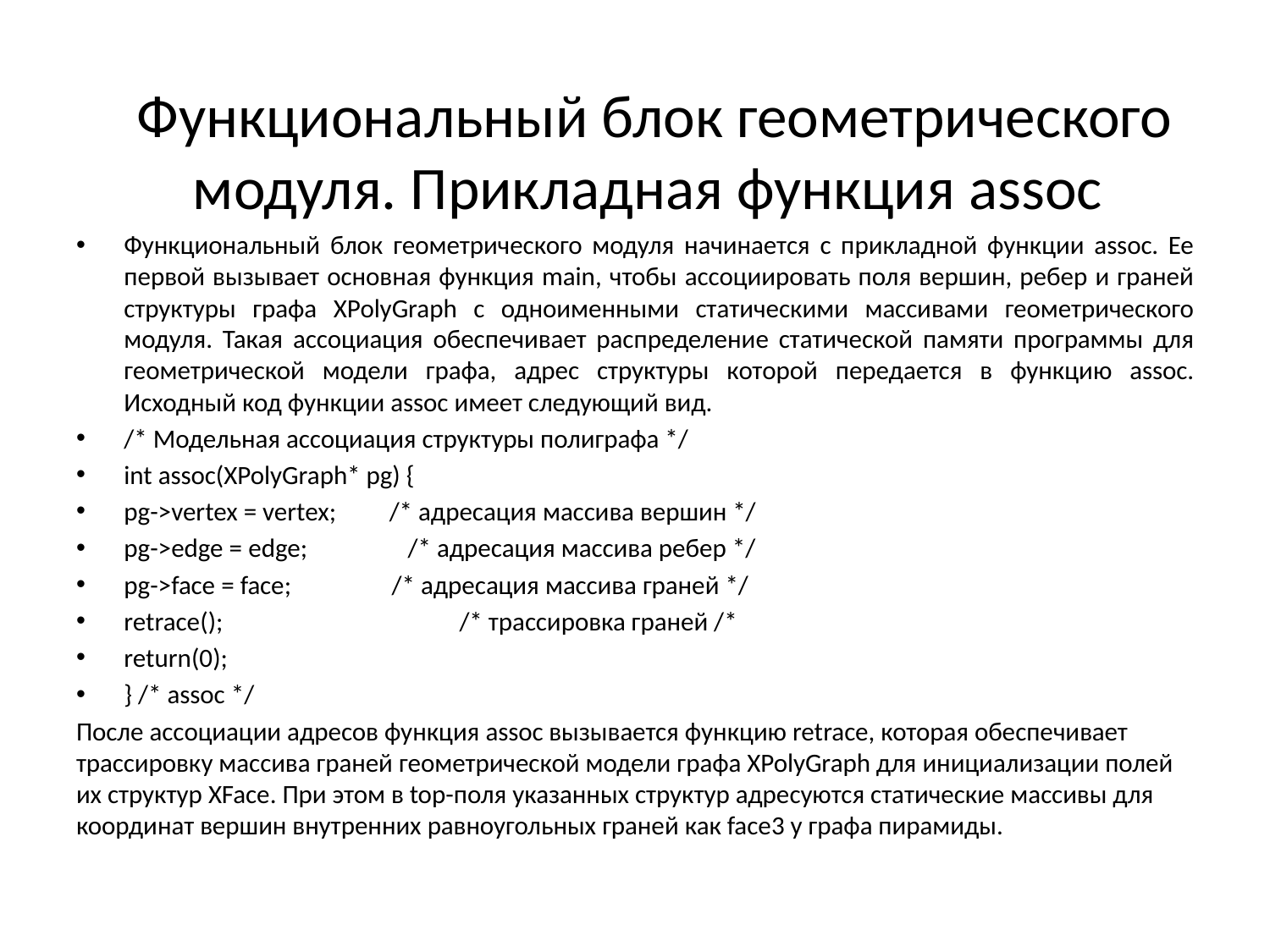

# Функциональный блок геометрического модуля. Прикладная функция assoc
Функциональный блок геометрического модуля начинается с прикладной функции assoc. Ее первой вызывает основная функция main, чтобы ассоциировать поля вершин, ребер и граней структуры графа XРolyGraph c одноименными статическими массивами геометрического модуля. Такая ассоциация обеспечивает распределение статической памяти программы для геометрической модели графа, адрес структуры которой передается в функцию assoc. Исходный код функции assoc имеет следующий вид.
/* Модельная ассоциация структуры полиграфа */
int assoc(XPolyGraph* pg) {
pg->vertex = vertex;         /* адресация массива вершин */
pg->edge = edge;                 /* адресация массива ребер */
pg->face = face;                 /* адресация массива граней */
retrace();                                        /* трассировка граней /*
return(0);
} /* assoc */
После ассоциации адресов функция assoc вызывается функцию retrace, которая обеспечивает трассировку массива граней геометрической модели графа XPolyGraph для инициализации полей их структур XFace. При этом в top-поля указанных структур адресуются статические массивы для координат вершин внутренних равноугольных граней как face3 у графа пирамиды.